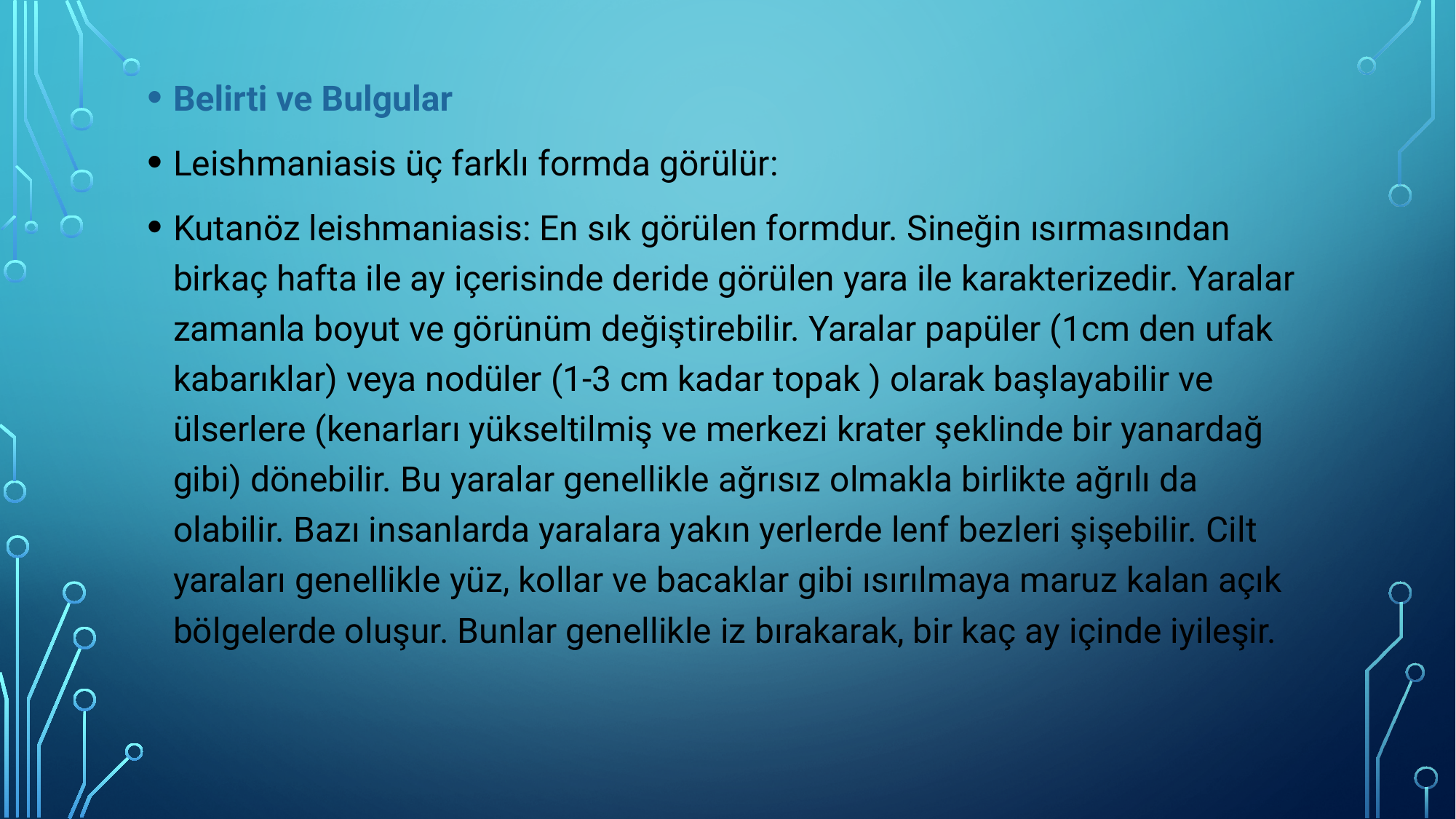

Belirti ve Bulgular
Leishmaniasis üç farklı formda görülür:
Kutanöz leishmaniasis: En sık görülen formdur. Sineğin ısırmasından birkaç hafta ile ay içerisinde deride görülen yara ile karakterizedir. Yaralar zamanla boyut ve görünüm değiştirebilir. Yaralar papüler (1cm den ufak kabarıklar) veya nodüler (1-3 cm kadar topak ) olarak başlayabilir ve ülserlere (kenarları yükseltilmiş ve merkezi krater şeklinde bir yanardağ gibi) dönebilir. Bu yaralar genellikle ağrısız olmakla birlikte ağrılı da olabilir. Bazı insanlarda yaralara yakın yerlerde lenf bezleri şişebilir. Cilt yaraları genellikle yüz, kollar ve bacaklar gibi ısırılmaya maruz kalan açık bölgelerde oluşur. Bunlar genellikle iz bırakarak, bir kaç ay içinde iyileşir.